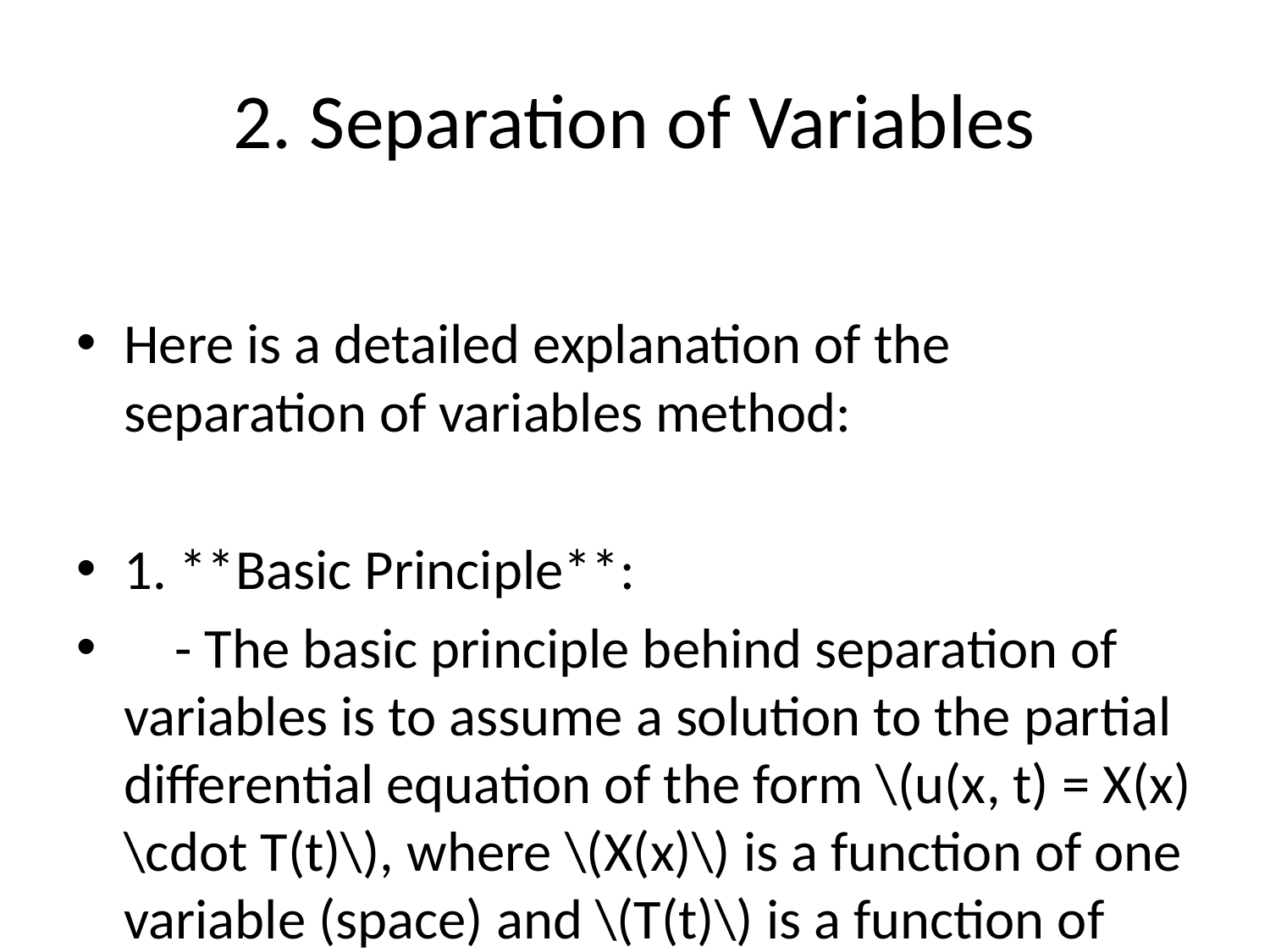

# 2. Separation of Variables

Here is a detailed explanation of the separation of variables method:

1. **Basic Principle**:
    - The basic principle behind separation of variables is to assume a solution to the partial differential equation of the form \(u(x, t) = X(x) \cdot T(t)\), where \(X(x)\) is a function of one variable (space) and \(T(t)\) is a function of the other variable (time).

2. **Procedure**: